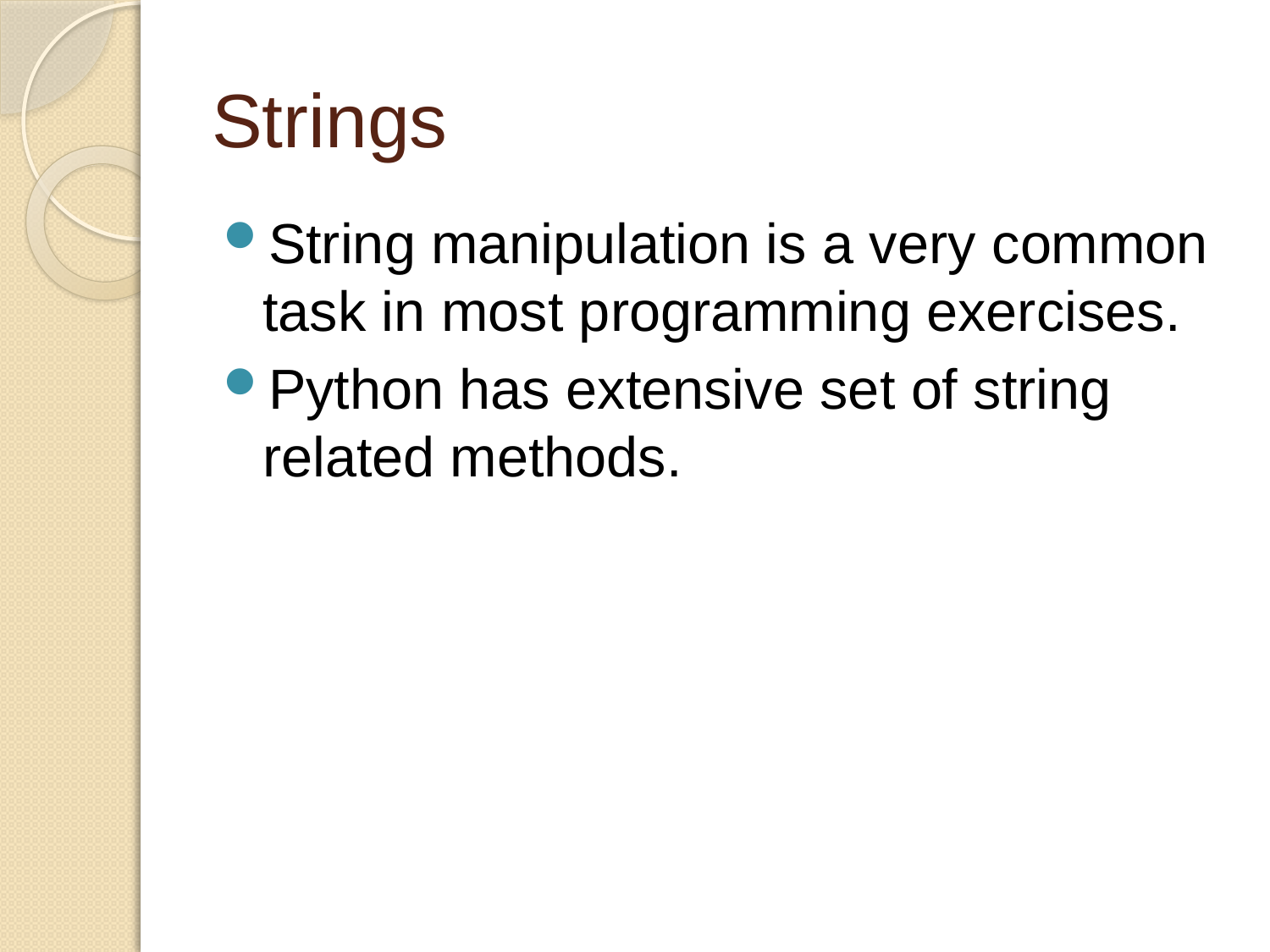

# Strings
String manipulation is a very common task in most programming exercises.
Python has extensive set of string related methods.